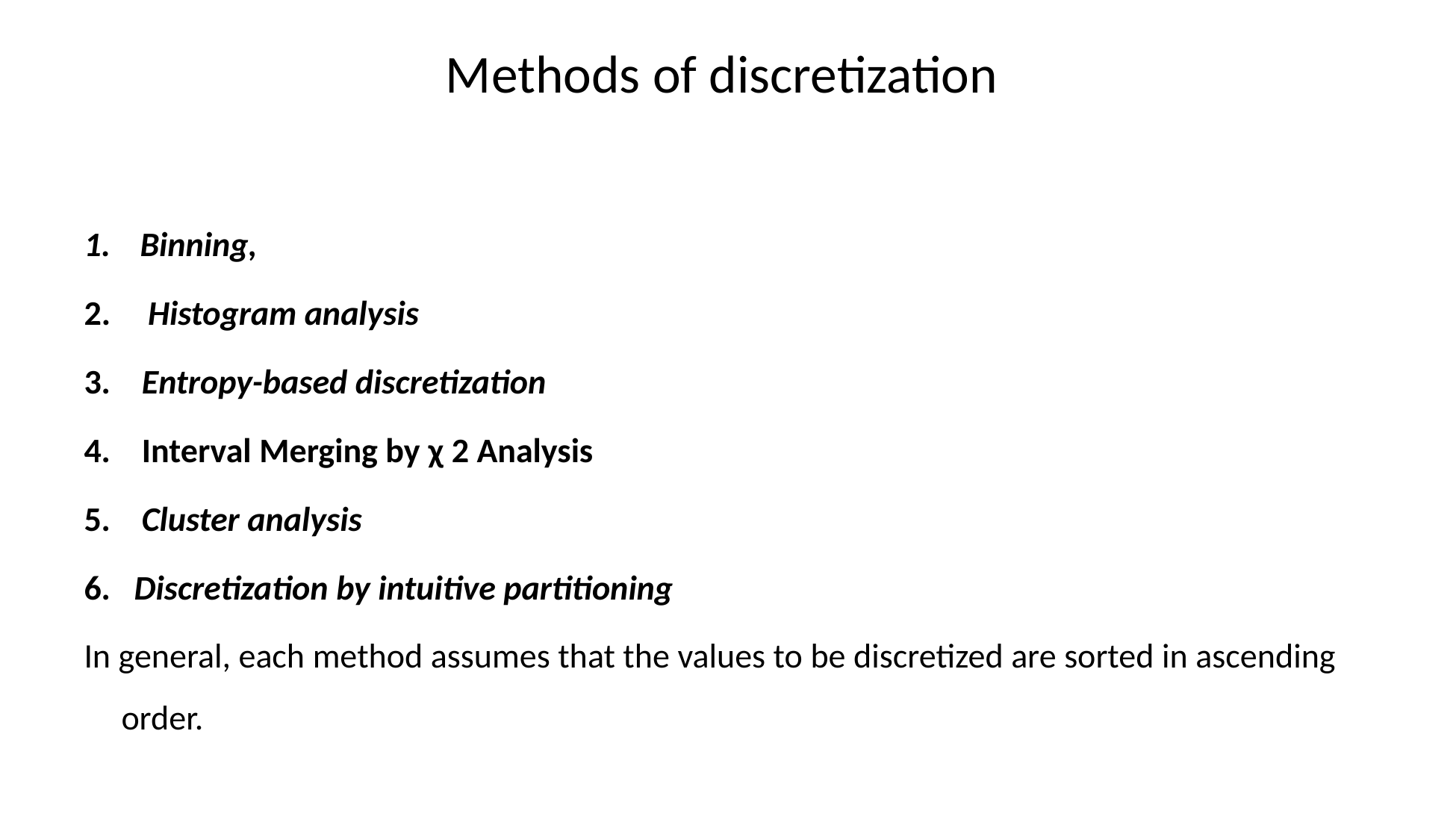

# Methods of discretization
Binning,
 Histogram analysis
3.    Entropy-based discretization
4.    Interval Merging by χ 2 Analysis
5.    Cluster analysis
6.   Discretization by intuitive partitioning
In general, each method assumes that the values to be discretized are sorted in ascending order.